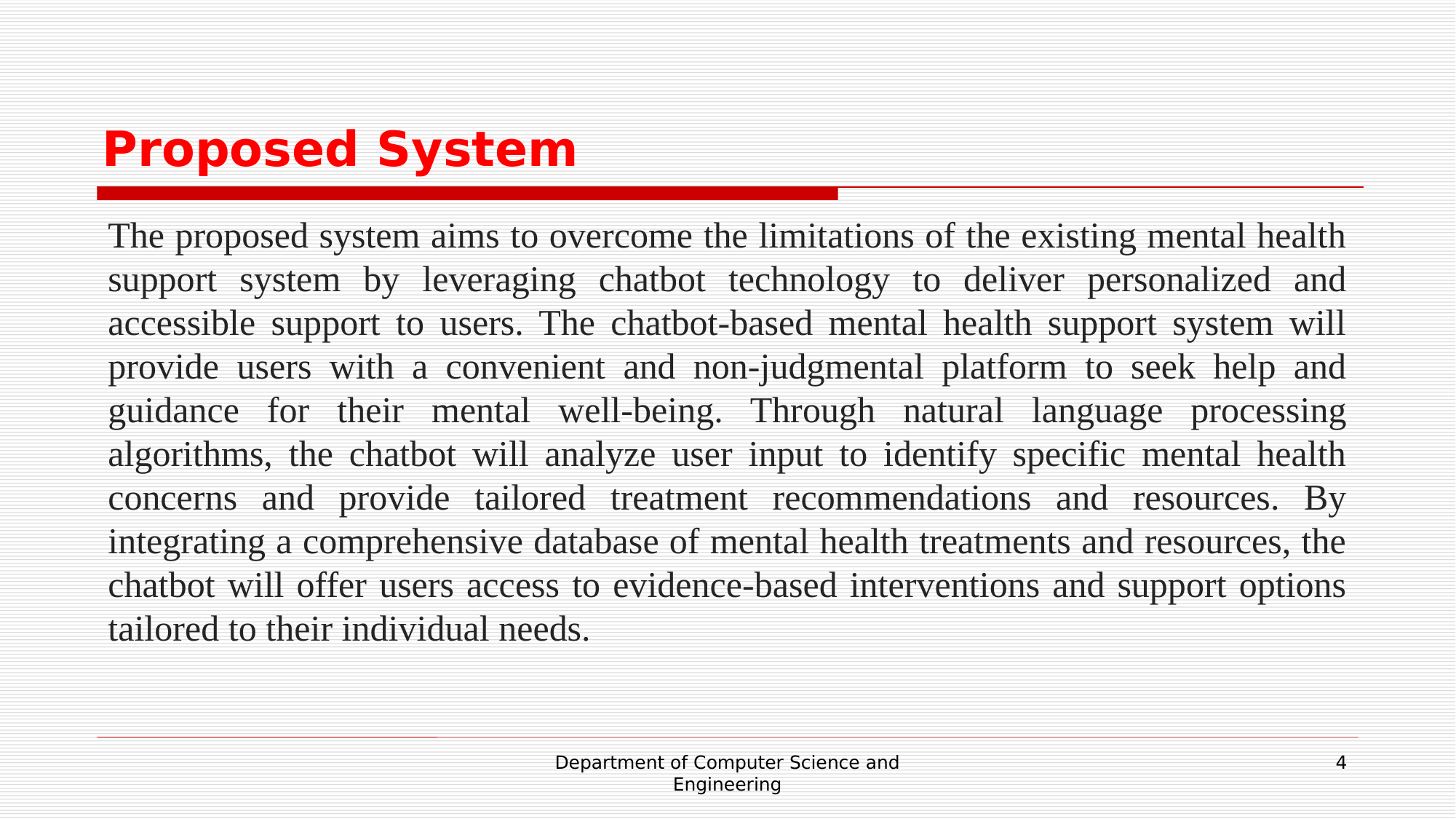

# Proposed System
The proposed system aims to overcome the limitations of the existing mental health support system by leveraging chatbot technology to deliver personalized and accessible support to users. The chatbot-based mental health support system will provide users with a convenient and non-judgmental platform to seek help and guidance for their mental well-being. Through natural language processing algorithms, the chatbot will analyze user input to identify specific mental health concerns and provide tailored treatment recommendations and resources. By integrating a comprehensive database of mental health treatments and resources, the chatbot will offer users access to evidence-based interventions and support options tailored to their individual needs.

Department of Computer Science and Engineering
4